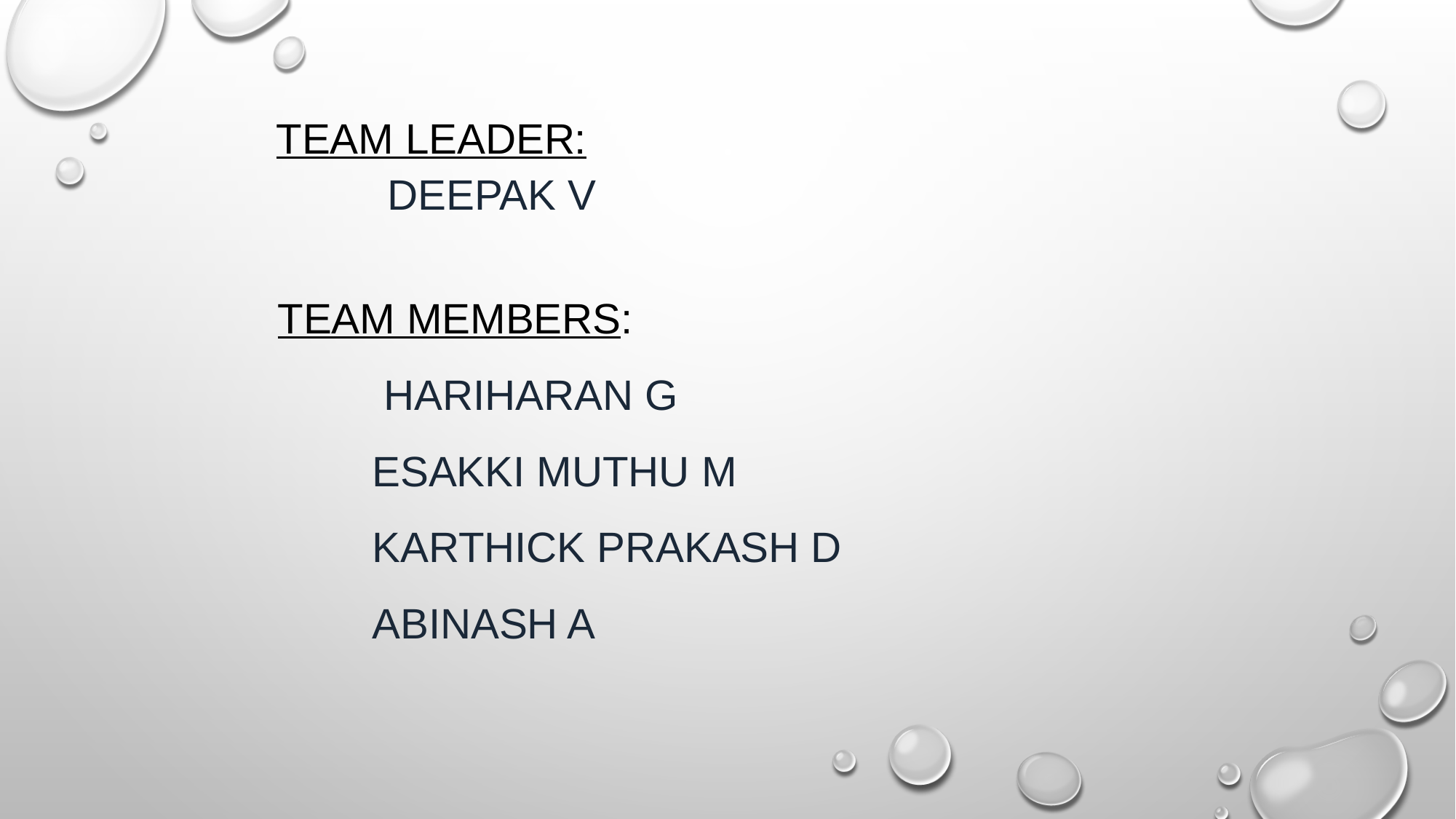

# Team leader: Deepak v
 Team members:
          hariharan g
         Esakki muthu m
         Karthick Prakash d
         Abinash a